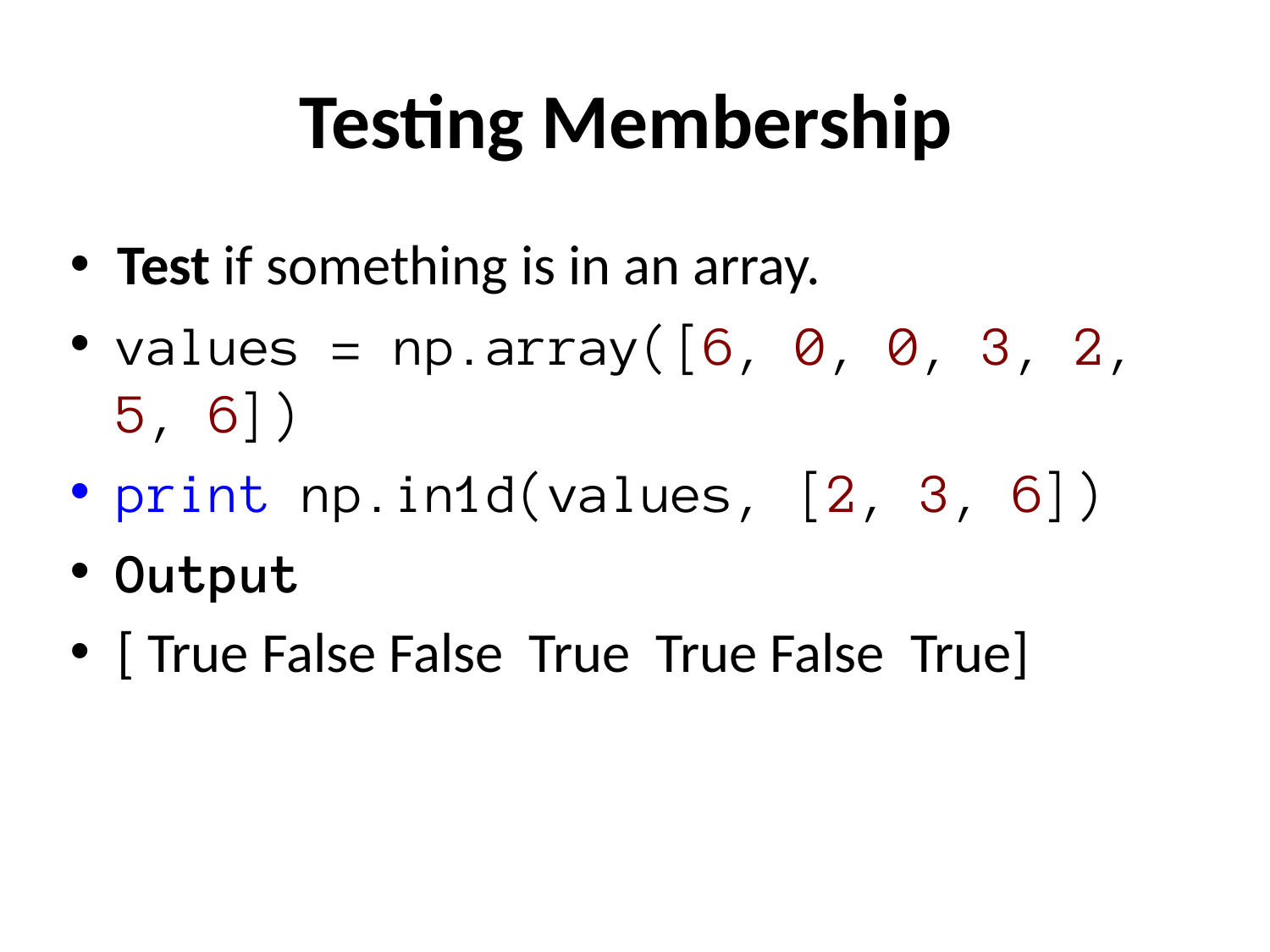

# Testing Membership
Test if something is in an array.
values = np.array([6, 0, 0, 3, 2, 5, 6])
print np.in1d(values, [2, 3, 6])
Output
[ True False False  True  True False  True]